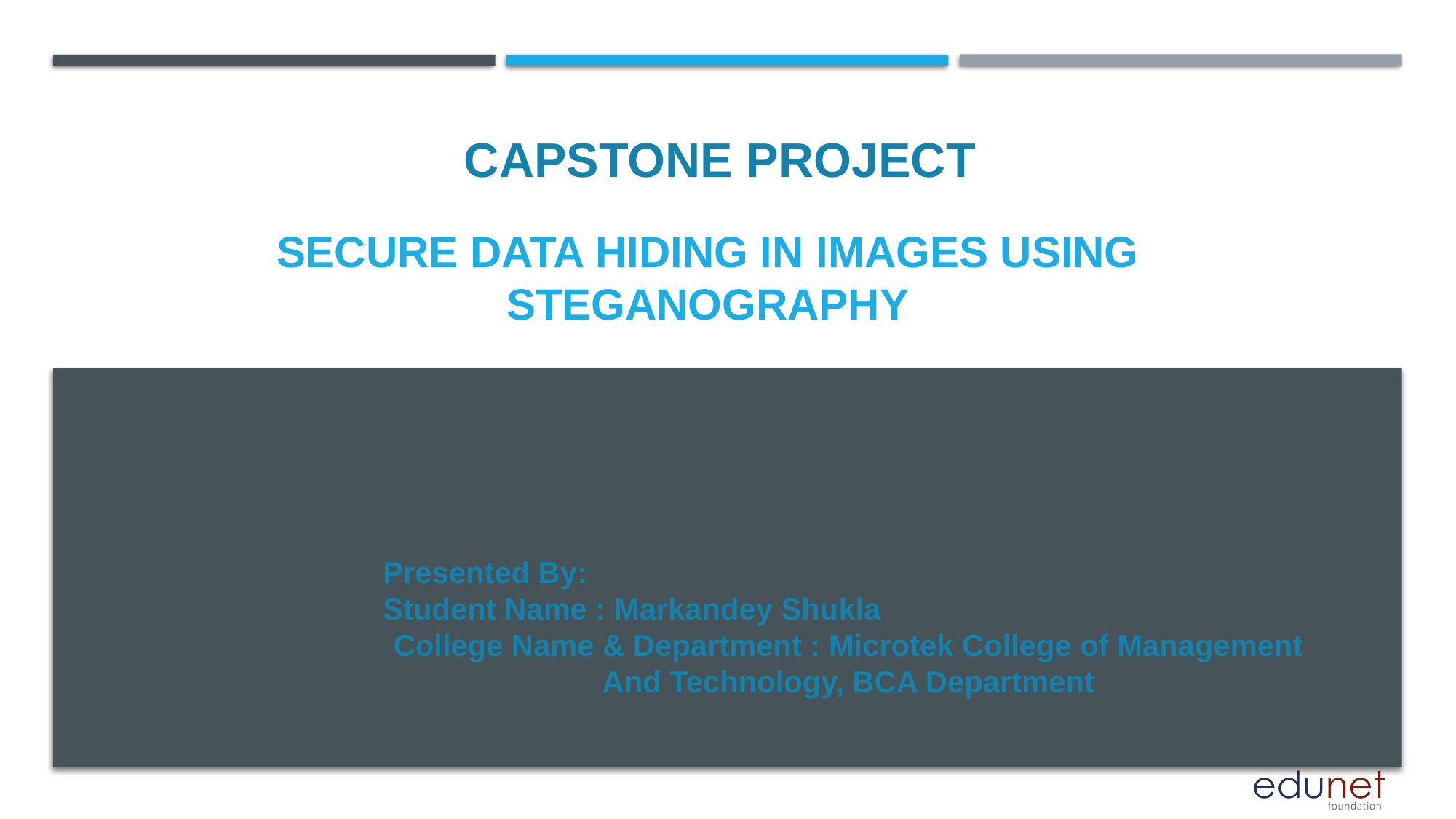

CAPSTONE PROJECT
# SECURE DATA HIDING IN IMAGES USING STEGANOGRAPHY
Presented By:
Student Name : Markandey Shukla
College Name & Department : Microtek College of Management And Technology, BCA Department